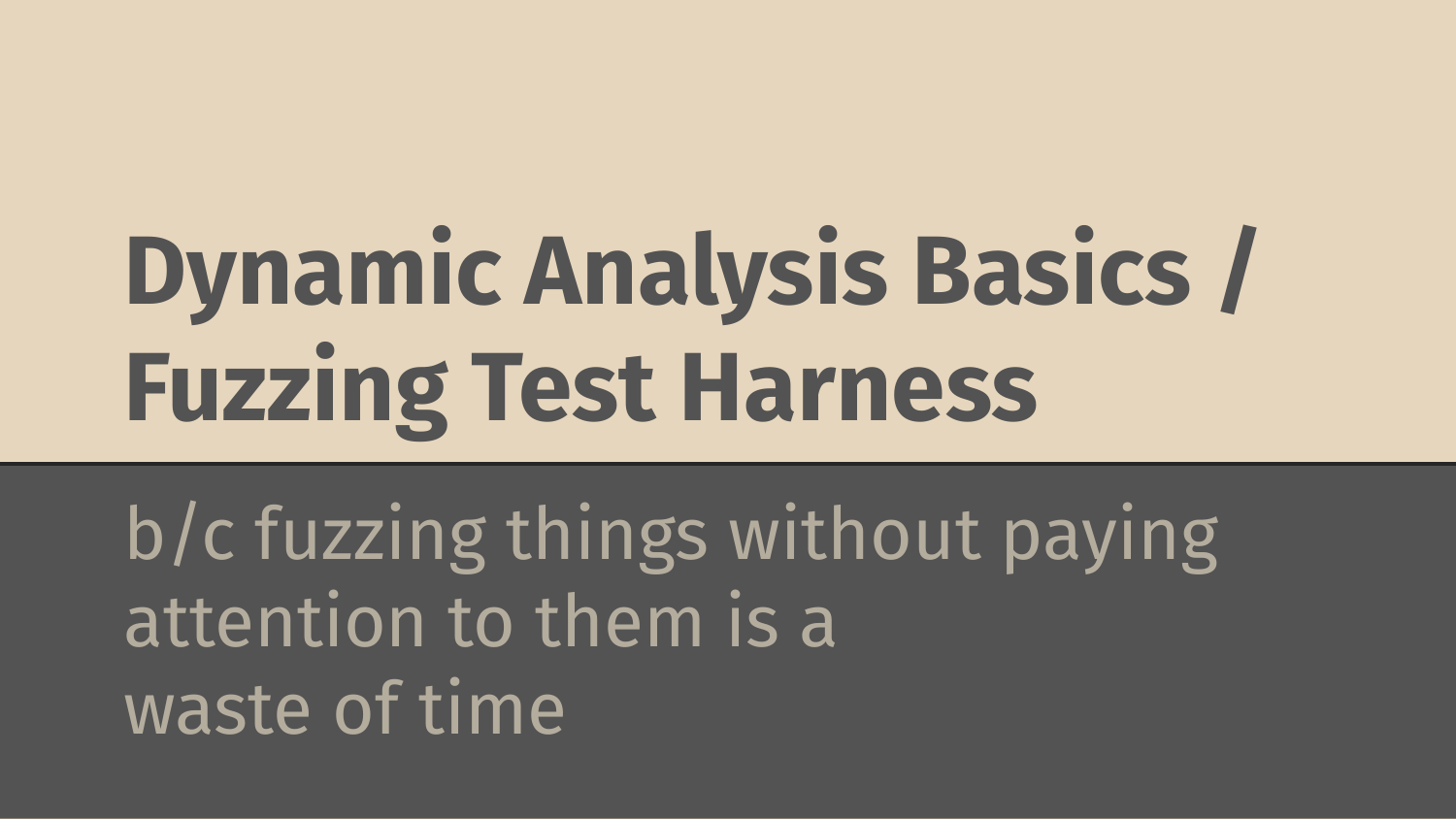

# Dynamic Analysis Basics / Fuzzing Test Harness
b/c fuzzing things without paying attention to them is a
waste of time